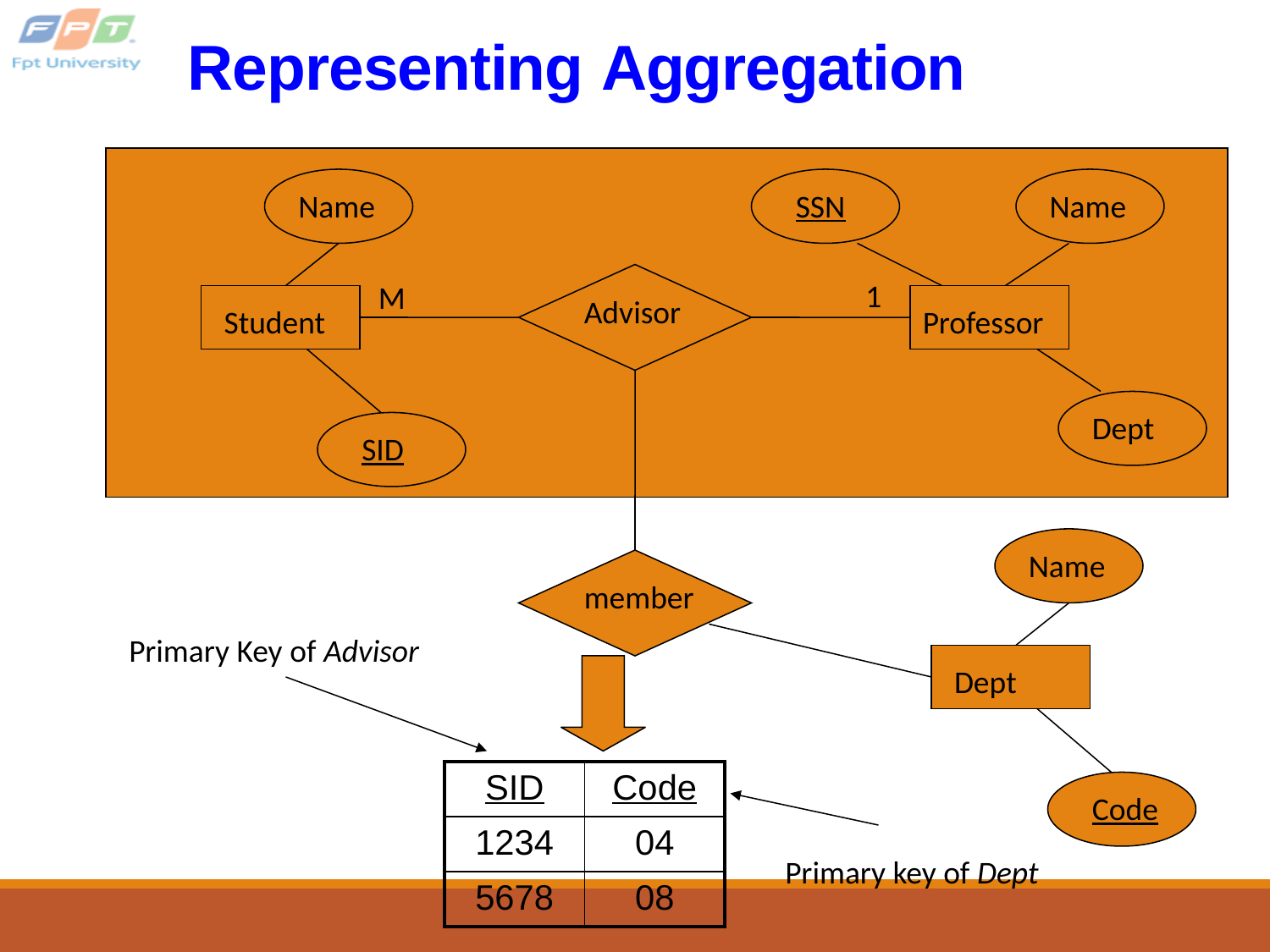

# Representing Aggregation

Name
SSN
Name

1
M

Advisor

Student
Professor

Dept

SID

Name

member

Primary Key of Advisor

Dept

| SID | Code |
| --- | --- |
| 1234 | 04 |
| 5678 | 08 |

Code

Primary key of Dept